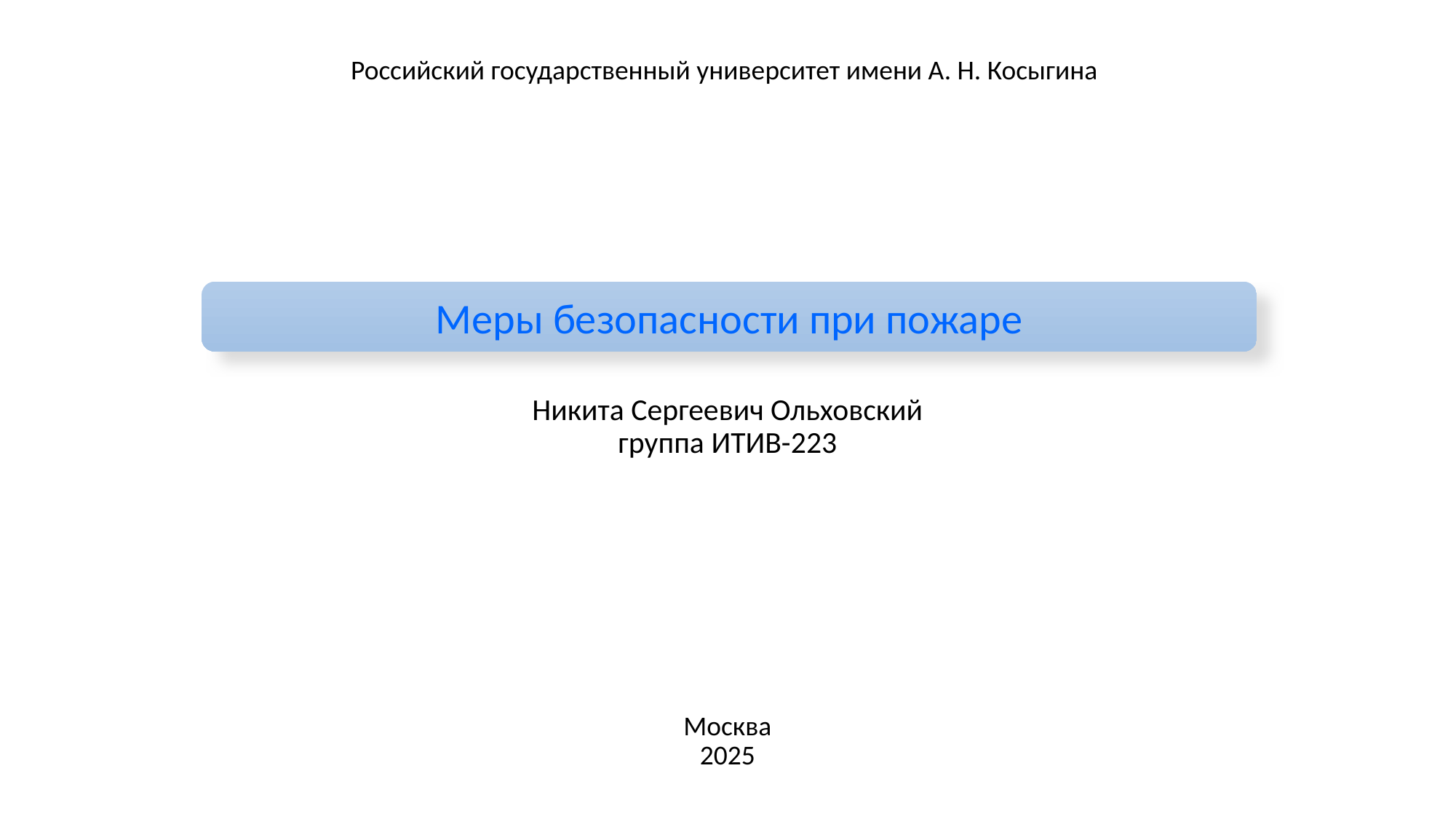

Российский государственный университет имени А. Н. Косыгина
Меры безопасности при пожаре

# Никита Сергеевич Ольховский группа ИТИВ-223
Москва
2025